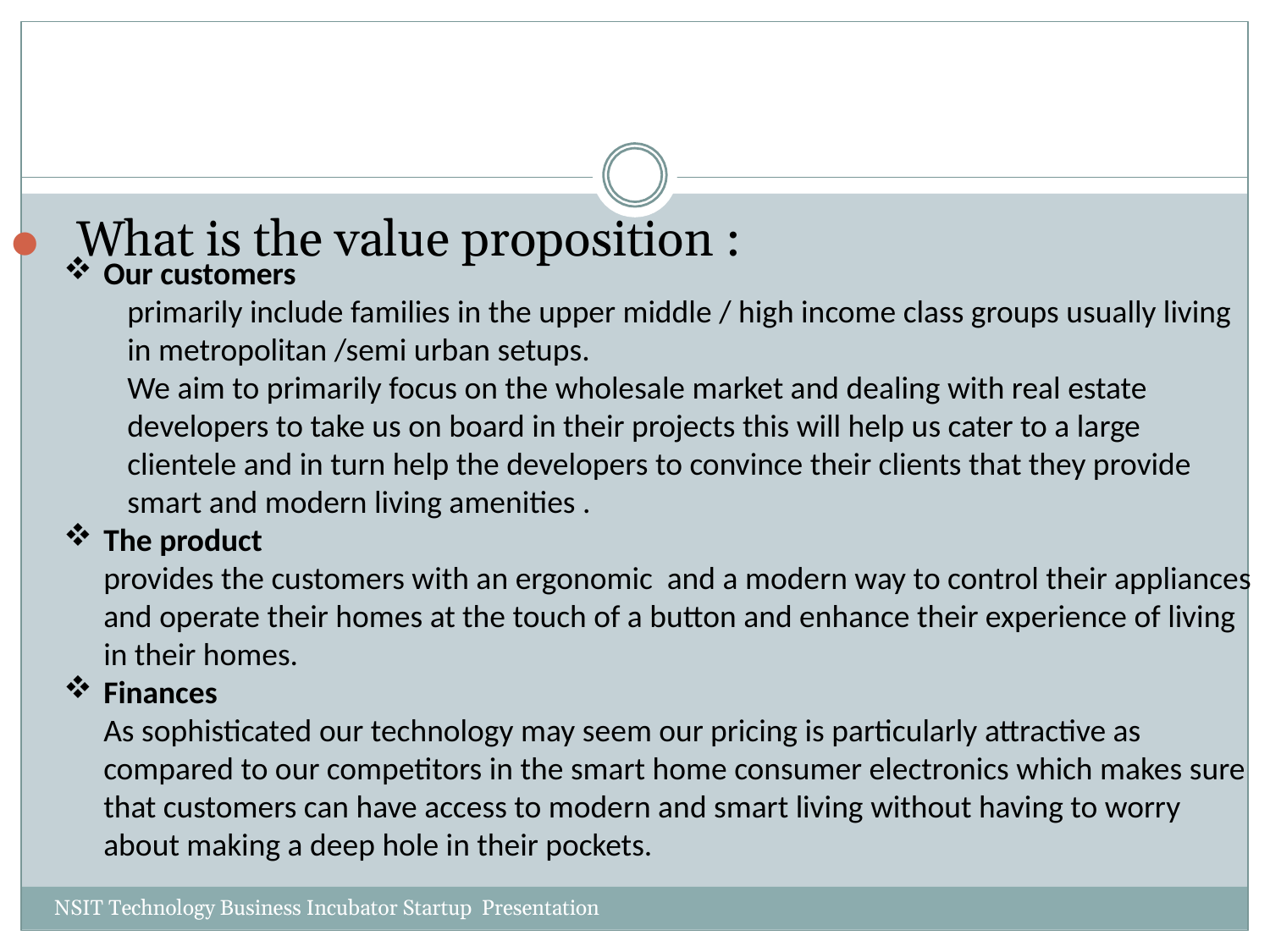

# ⚫	What is the value proposition :
Our customers
primarily include families in the upper middle / high income class groups usually living in metropolitan /semi urban setups.
We aim to primarily focus on the wholesale market and dealing with real estate developers to take us on board in their projects this will help us cater to a large clientele and in turn help the developers to convince their clients that they provide smart and modern living amenities .
The product
provides the customers with an ergonomic  and a modern way to control their appliances and operate their homes at the touch of a button and enhance their experience of living in their homes.
Finances
As sophisticated our technology may seem our pricing is particularly attractive as compared to our competitors in the smart home consumer electronics which makes sure that customers can have access to modern and smart living without having to worry about making a deep hole in their pockets.
NSIT Technology Business Incubator Startup Presentation